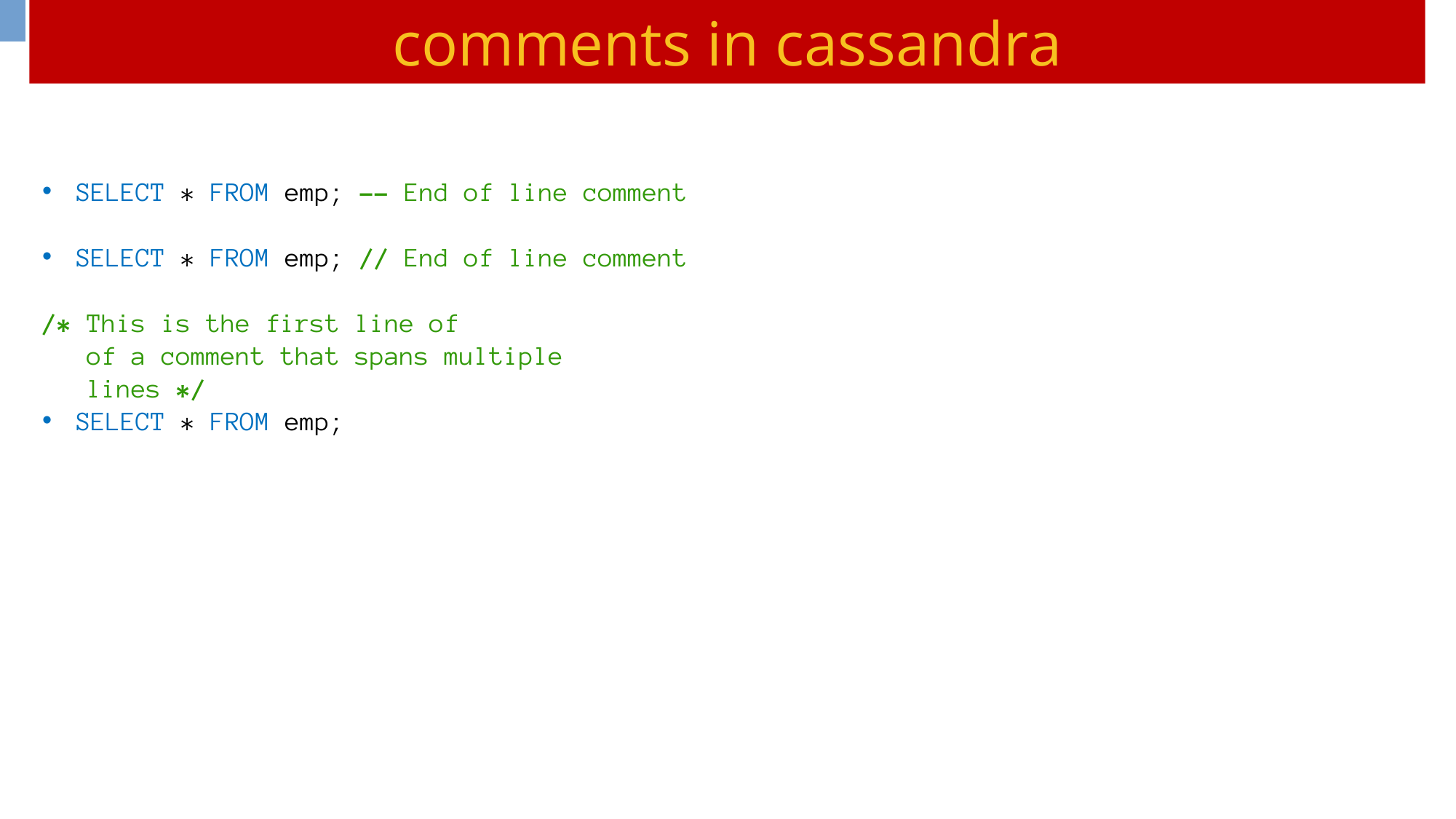

comments in cassandra

SELECT * FROM emp; -- End of line comment

SELECT * FROM emp; // End of line comment

/* This is the first line of
   of a comment that spans multiple
   lines */
SELECT * FROM emp;